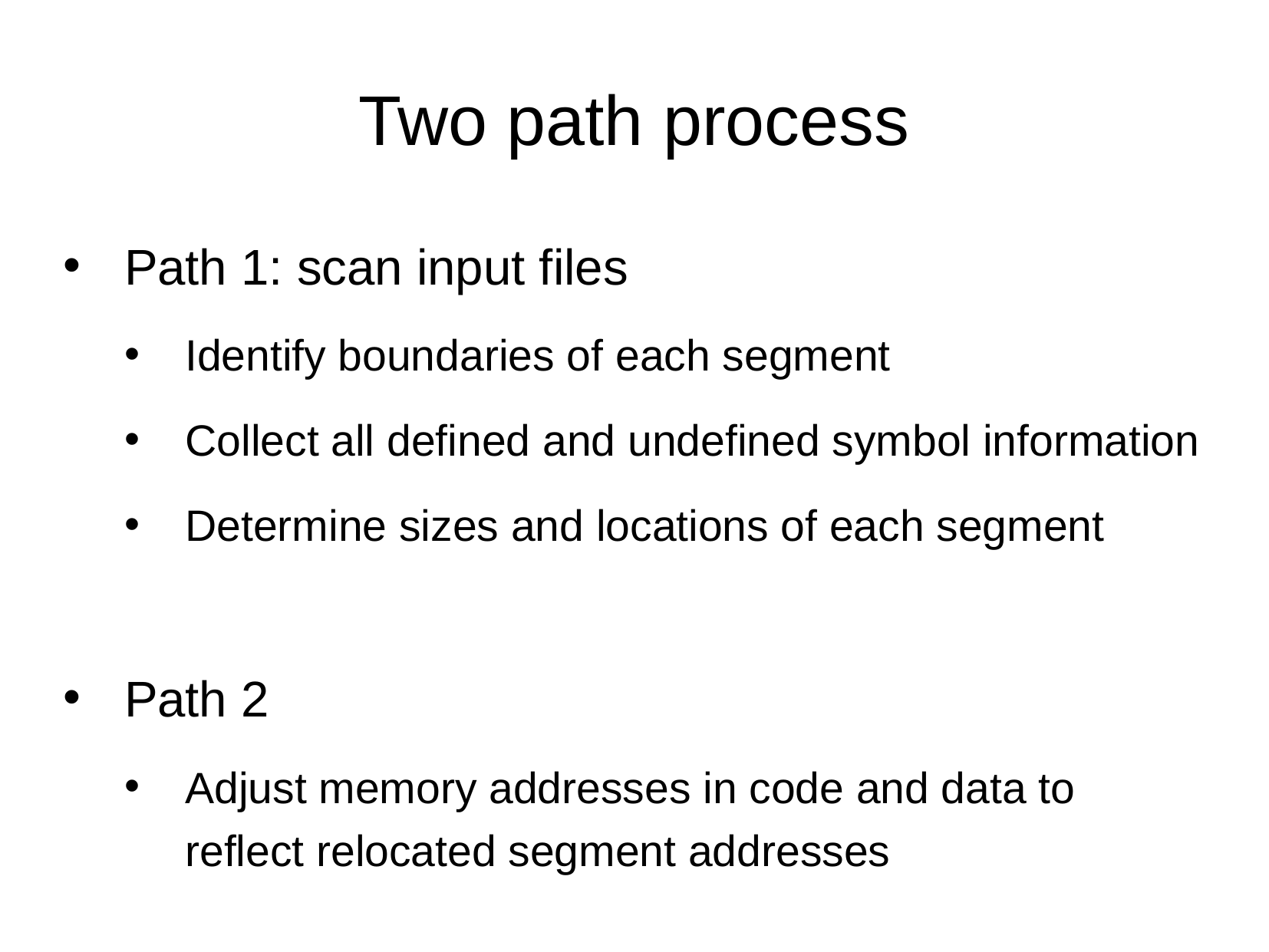

Two path process
Path 1: scan input files
Identify boundaries of each segment
Collect all defined and undefined symbol information
Determine sizes and locations of each segment

Path 2
Adjust memory addresses in code and data to reflect relocated segment addresses